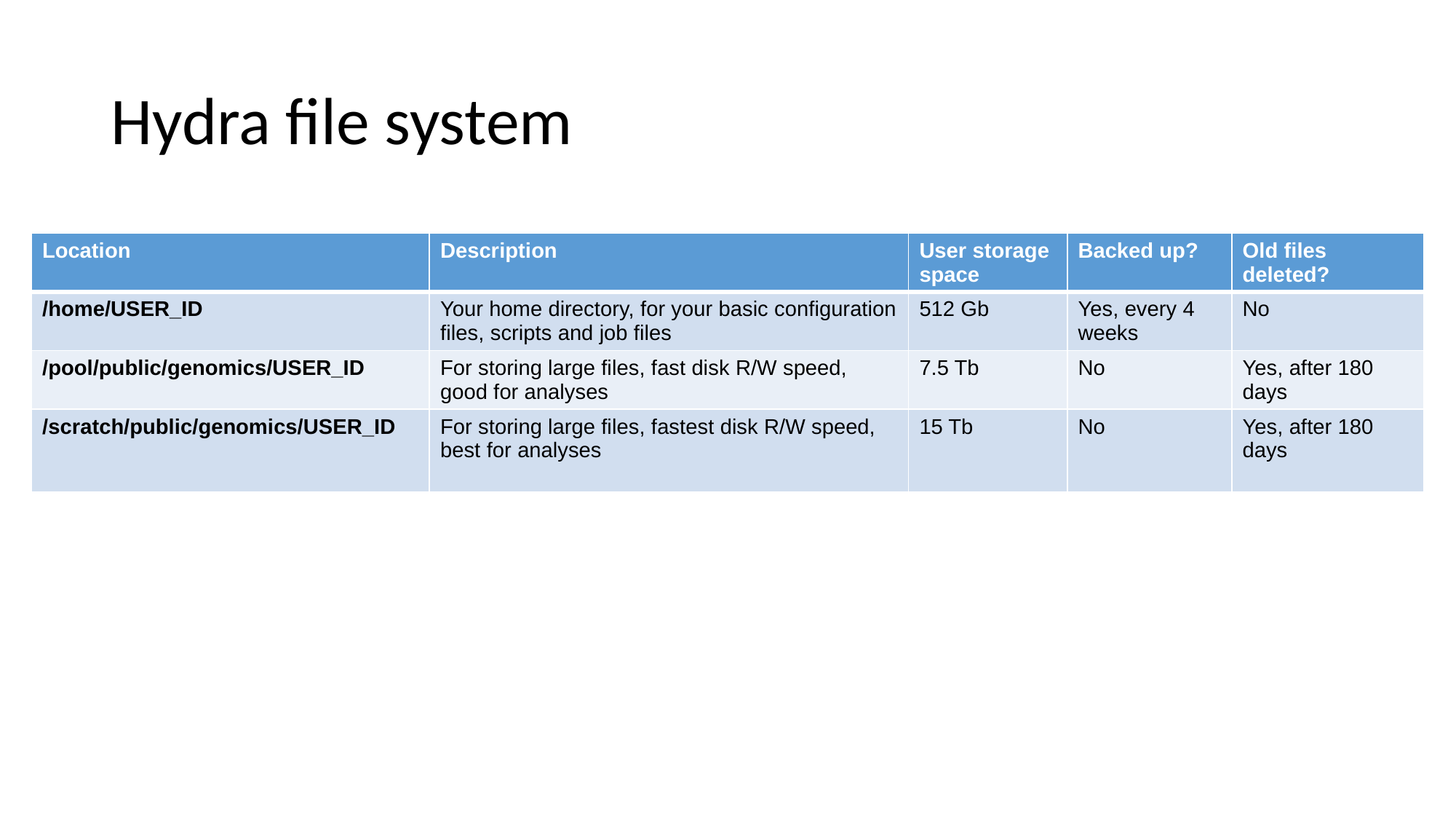

# Hydra file system
| Location | Description | User storage space | Backed up? | Old files deleted? |
| --- | --- | --- | --- | --- |
| /home/USER\_ID | Your home directory, for your basic configuration files, scripts and job files | 512 Gb | Yes, every 4 weeks | No |
| /pool/public/genomics/USER\_ID | For storing large files, fast disk R/W speed, good for analyses | 7.5 Tb | No | Yes, after 180 days |
| /scratch/public/genomics/USER\_ID | For storing large files, fastest disk R/W speed, best for analyses | 15 Tb | No | Yes, after 180 days |